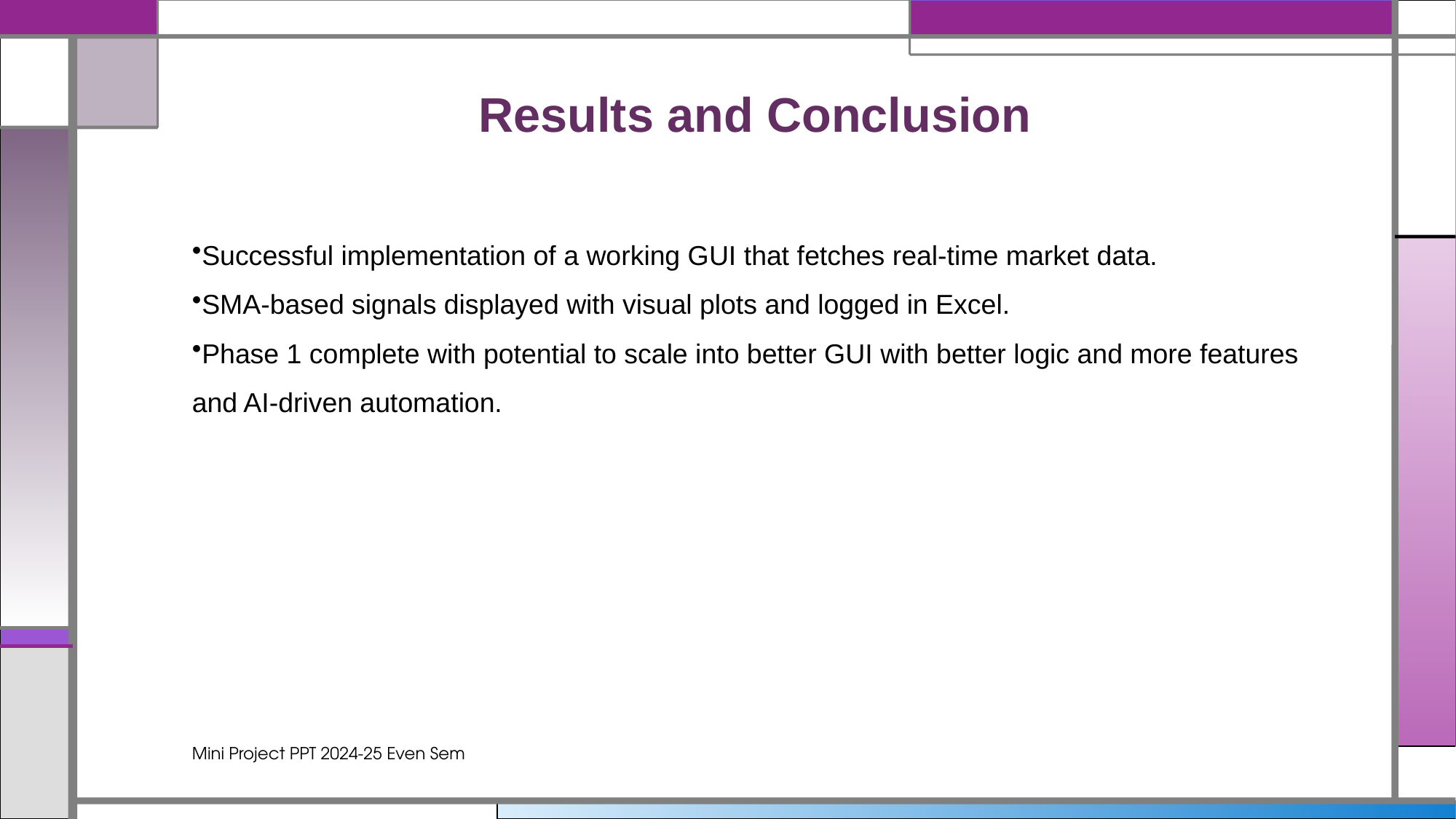

# Results and Conclusion

Successful implementation of a working GUI that fetches real-time market data.
SMA-based signals displayed with visual plots and logged in Excel.
Phase 1 complete with potential to scale into better GUI with better logic and more features and AI-driven automation.
Mini Project PPT 2024-25 Even Sem